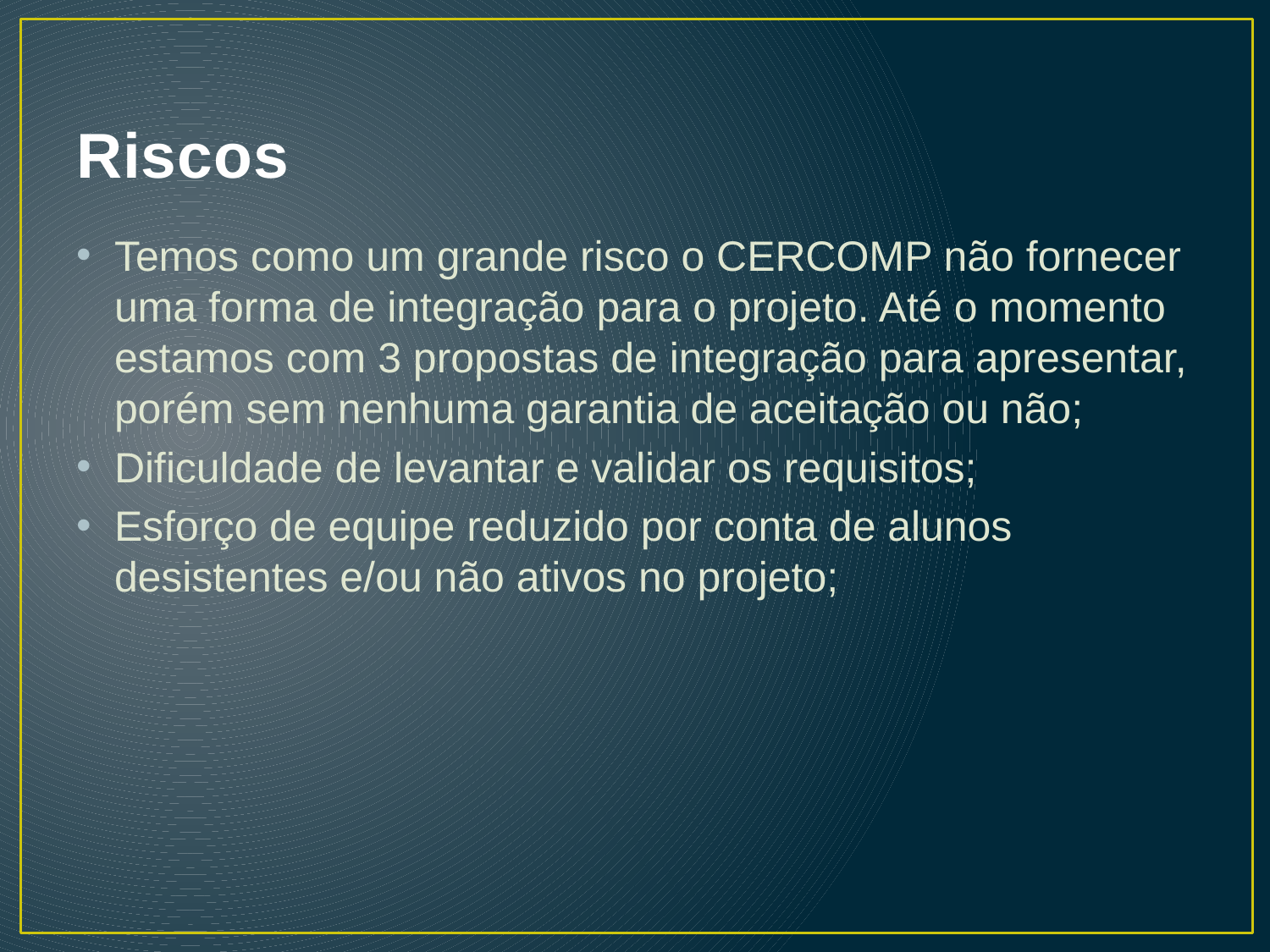

# Riscos
Temos como um grande risco o CERCOMP não fornecer uma forma de integração para o projeto. Até o momento estamos com 3 propostas de integração para apresentar, porém sem nenhuma garantia de aceitação ou não;
Dificuldade de levantar e validar os requisitos;
Esforço de equipe reduzido por conta de alunos desistentes e/ou não ativos no projeto;